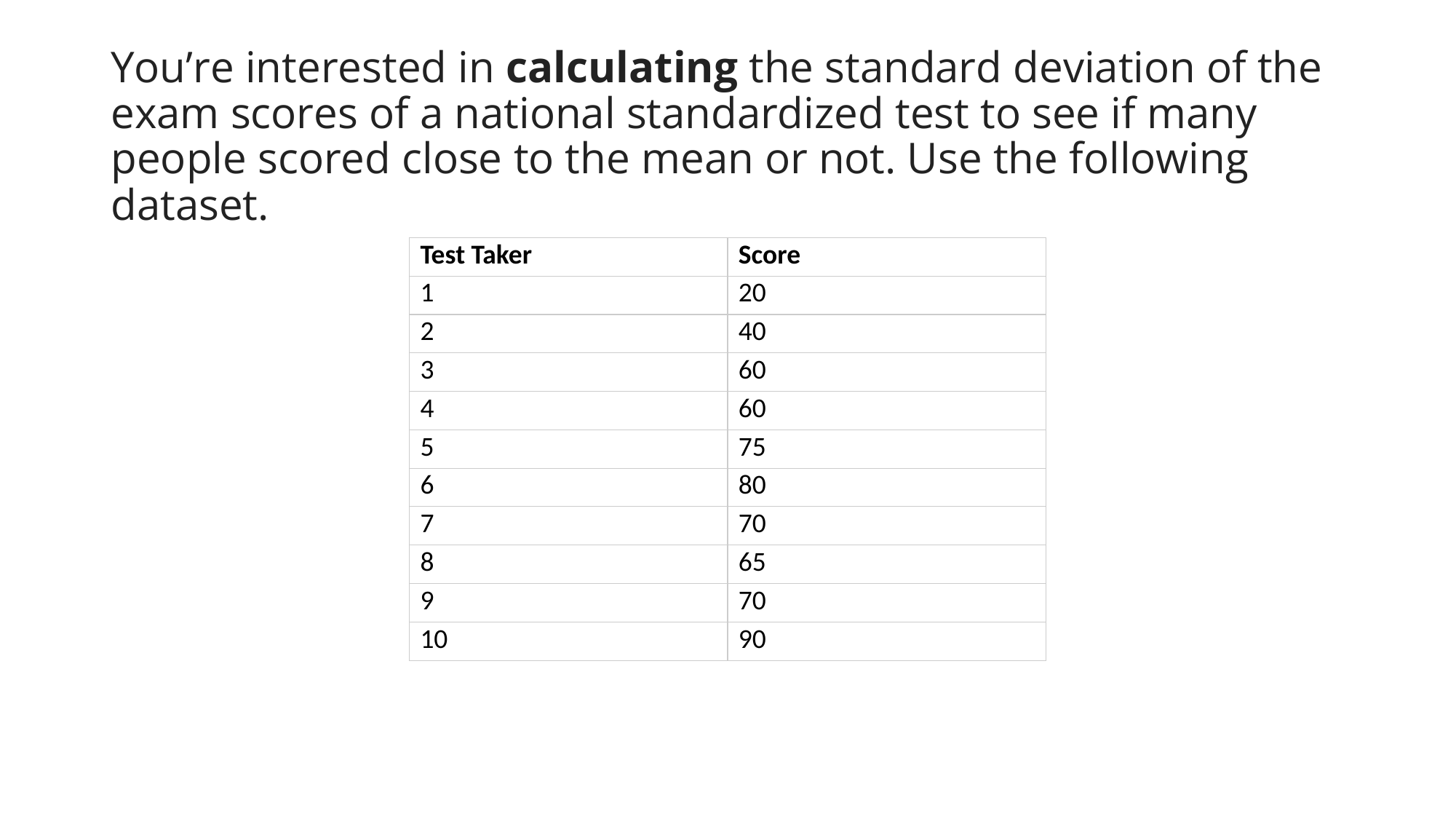

You’re interested in calculating the standard deviation of the exam scores of a national standardized test to see if many people scored close to the mean or not. Use the following dataset.

| Test Taker | Score |
| --- | --- |
| 1 | 20 |
| 2 | 40 |
| 3 | 60 |
| 4 | 60 |
| 5 | 75 |
| 6 | 80 |
| 7 | 70 |
| 8 | 65 |
| 9 | 70 |
| 10 | 90 |